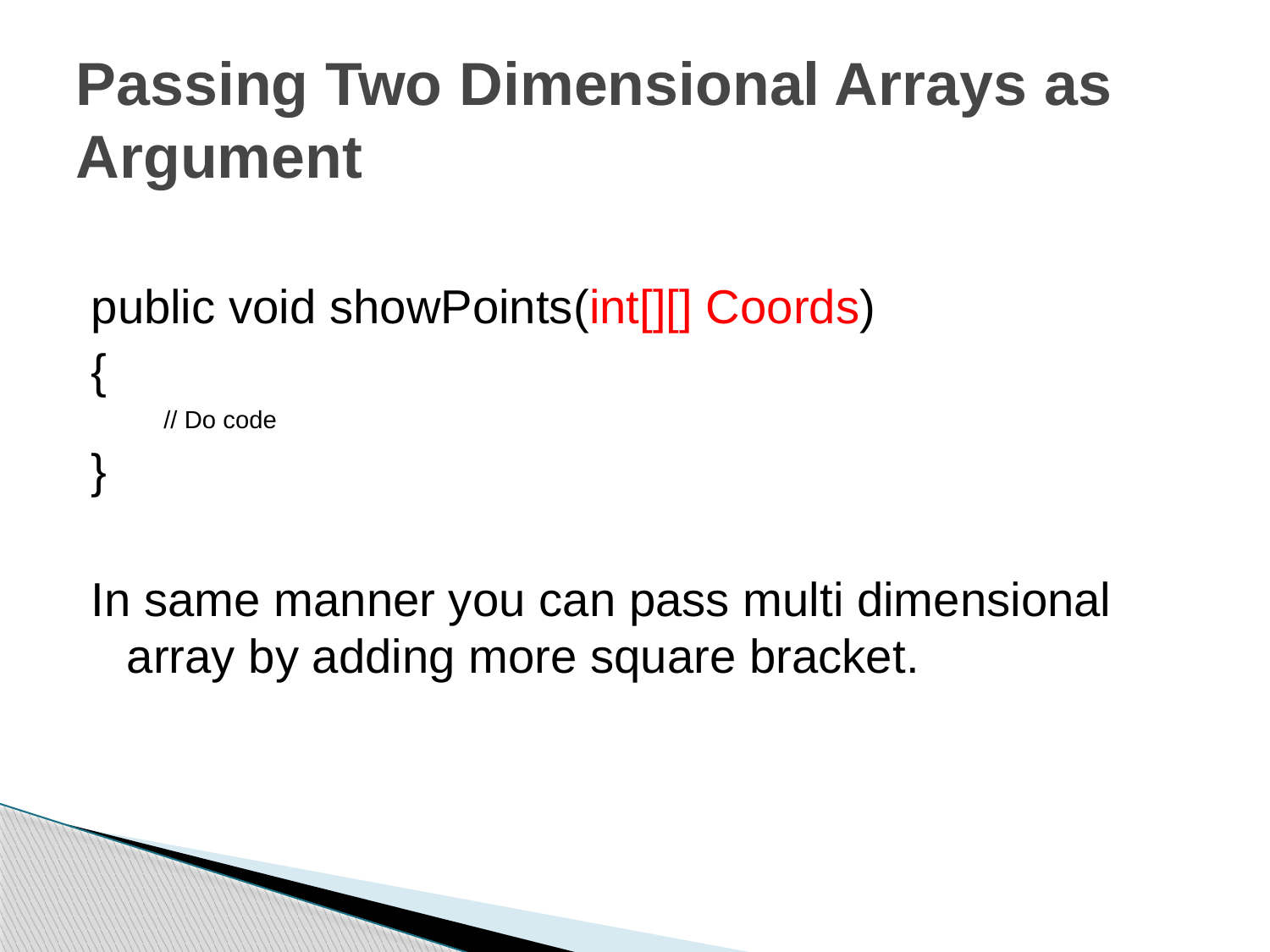

# Passing Two Dimensional Arrays as Argument

public void showPoints(int[][] Coords)
{
// Do code
}

In same manner you can pass multi dimensional array by adding more square bracket.